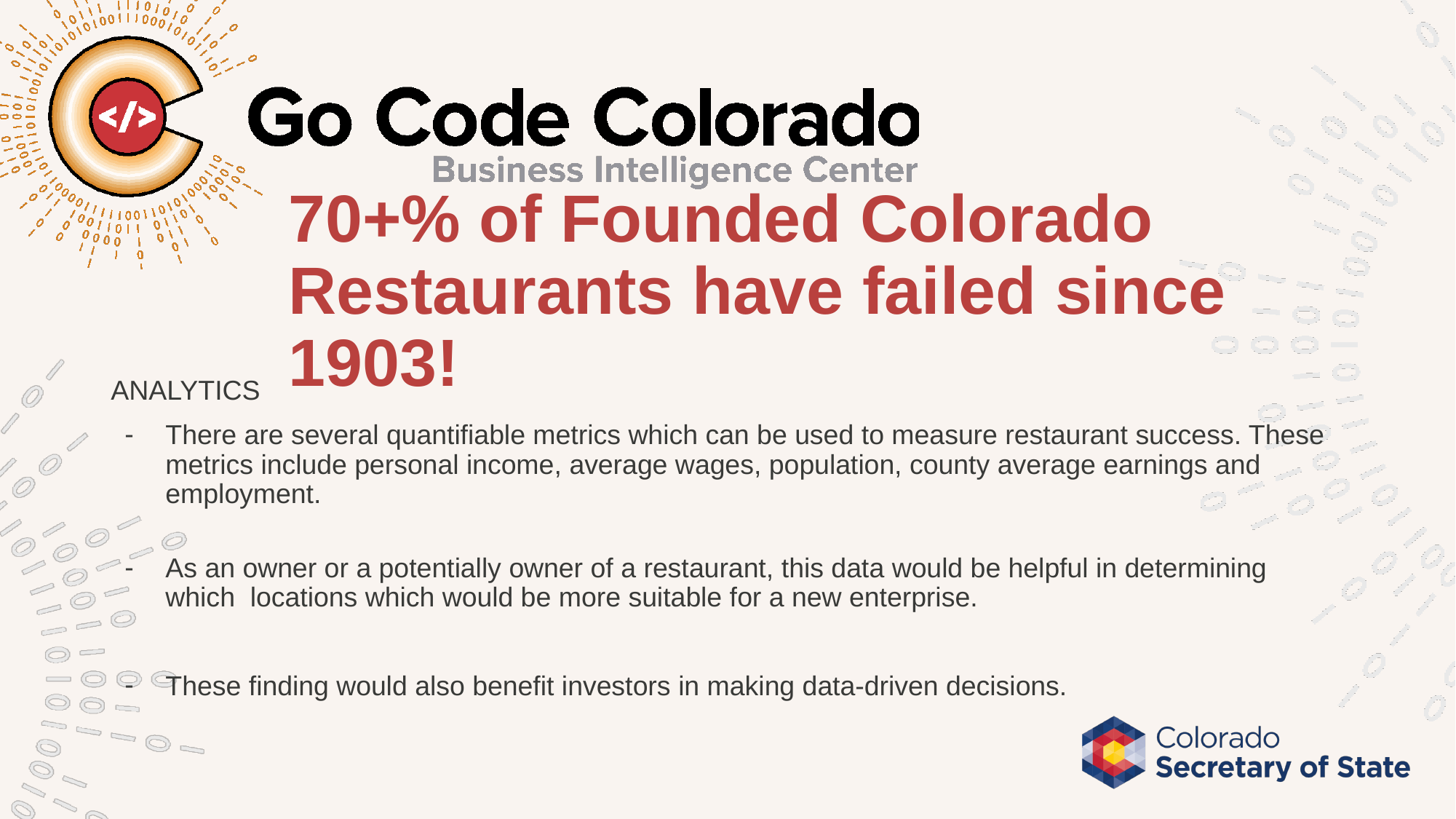

# 70+% of Founded Colorado Restaurants have failed since 1903!
ANALYTICS
There are several quantifiable metrics which can be used to measure restaurant success. These metrics include personal income, average wages, population, county average earnings and employment.

As an owner or a potentially owner of a restaurant, this data would be helpful in determining which  locations which would be more suitable for a new enterprise.

These finding would also benefit investors in making data-driven decisions.